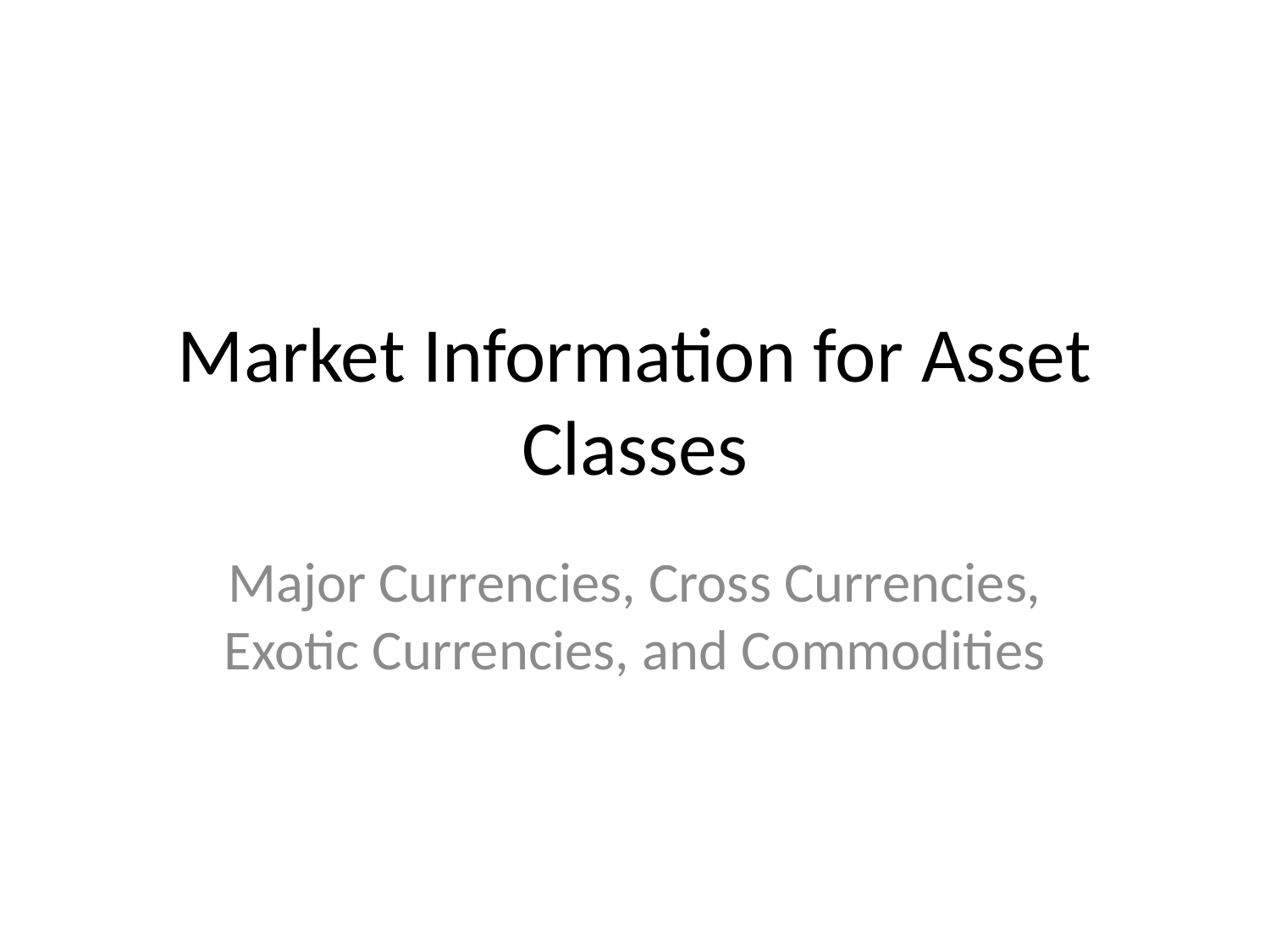

# Market Information for Asset Classes
Major Currencies, Cross Currencies, Exotic Currencies, and Commodities